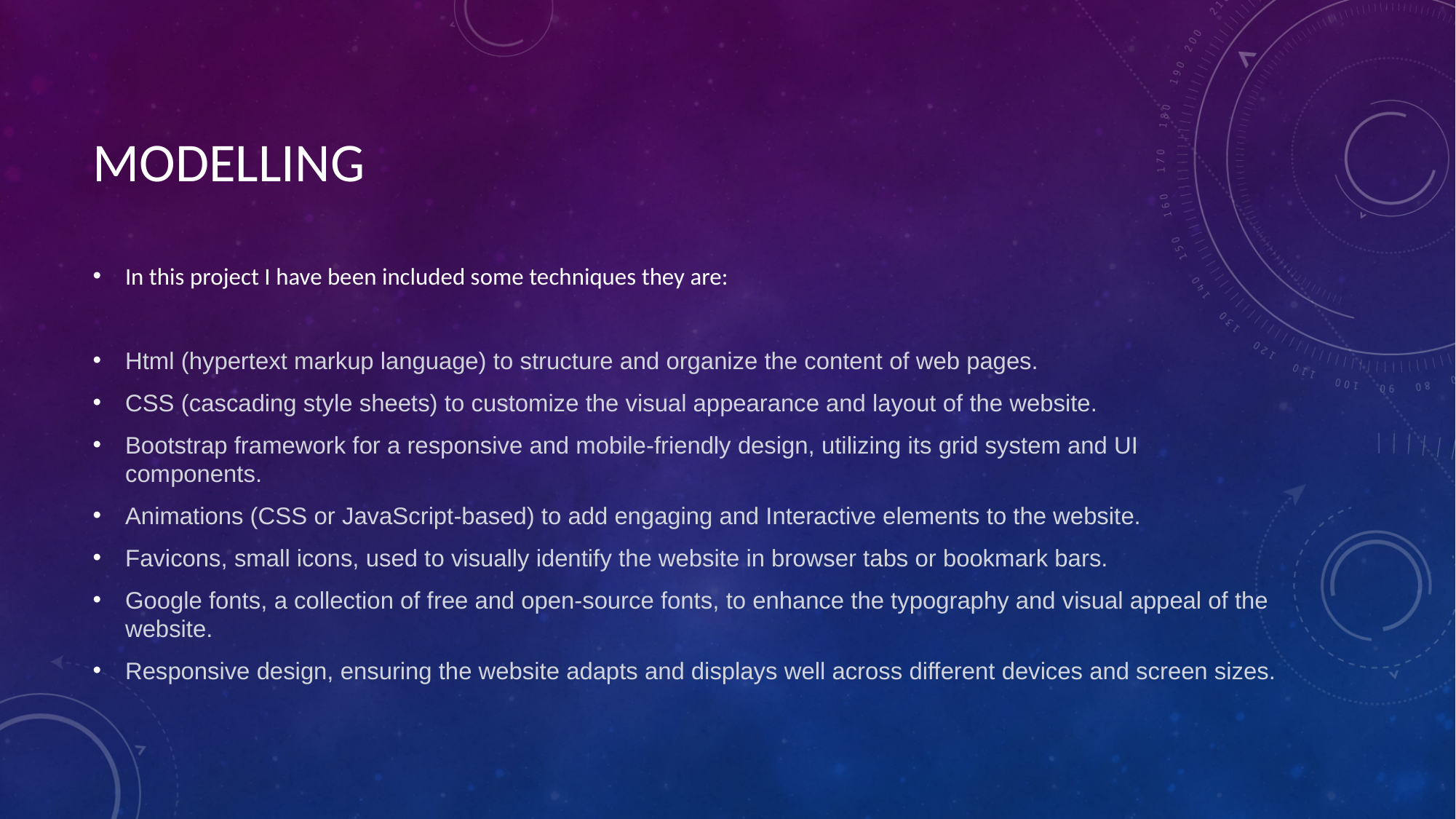

# Modelling
In this project I have been included some techniques they are:

Html (hypertext markup language) to structure and organize the content of web pages.
CSS (cascading style sheets) to customize the visual appearance and layout of the website.
Bootstrap framework for a responsive and mobile-friendly design, utilizing its grid system and UI components.
Animations (CSS or JavaScript-based) to add engaging and Interactive elements to the website.
Favicons, small icons, used to visually identify the website in browser tabs or bookmark bars.
Google fonts, a collection of free and open-source fonts, to enhance the typography and visual appeal of the website.
Responsive design, ensuring the website adapts and displays well across different devices and screen sizes.